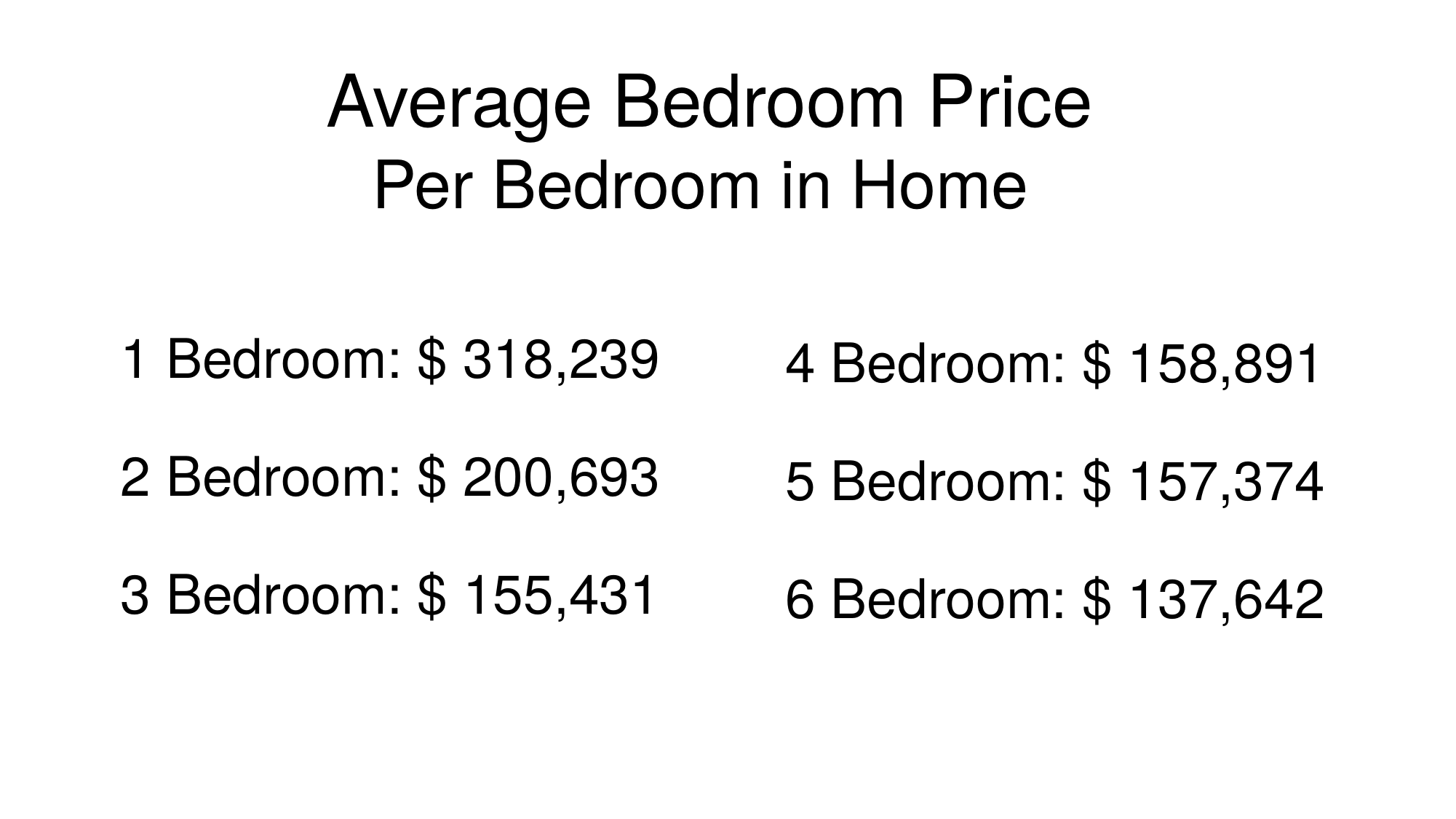

Average Bedroom Price
Per Bedroom in Home
4 Bedroom: $ 158,891
5 Bedroom: $ 157,374
6 Bedroom: $ 137,642
# 1 Bedroom: $ 318,239 2 Bedroom: $ 200,693 3 Bedroom: $ 155,431